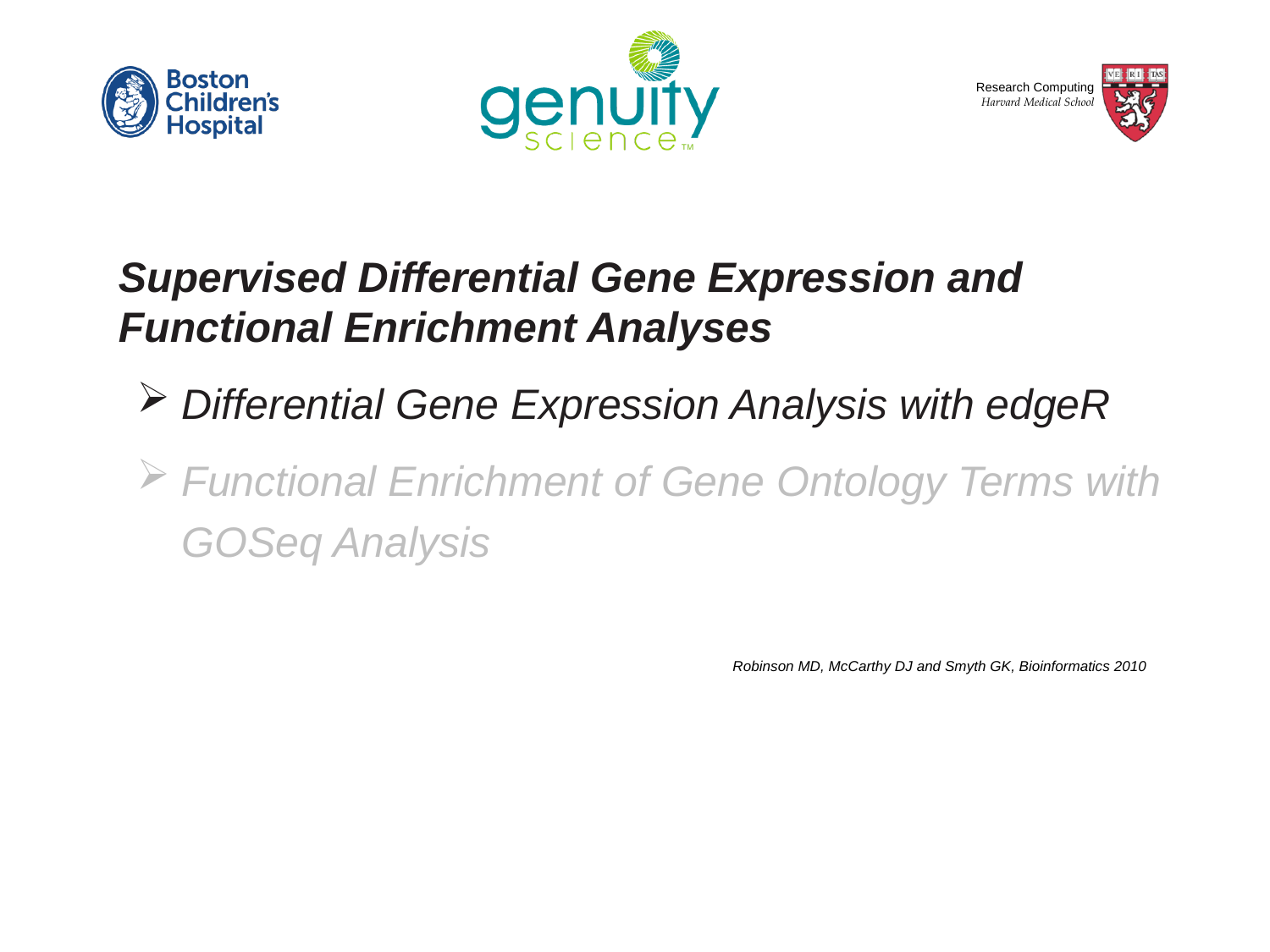

Supervised Differential Gene Expression and Functional Enrichment Analyses
Differential Gene Expression Analysis with edgeR
Functional Enrichment of Gene Ontology Terms with GOSeq Analysis
Robinson MD, McCarthy DJ and Smyth GK, Bioinformatics 2010